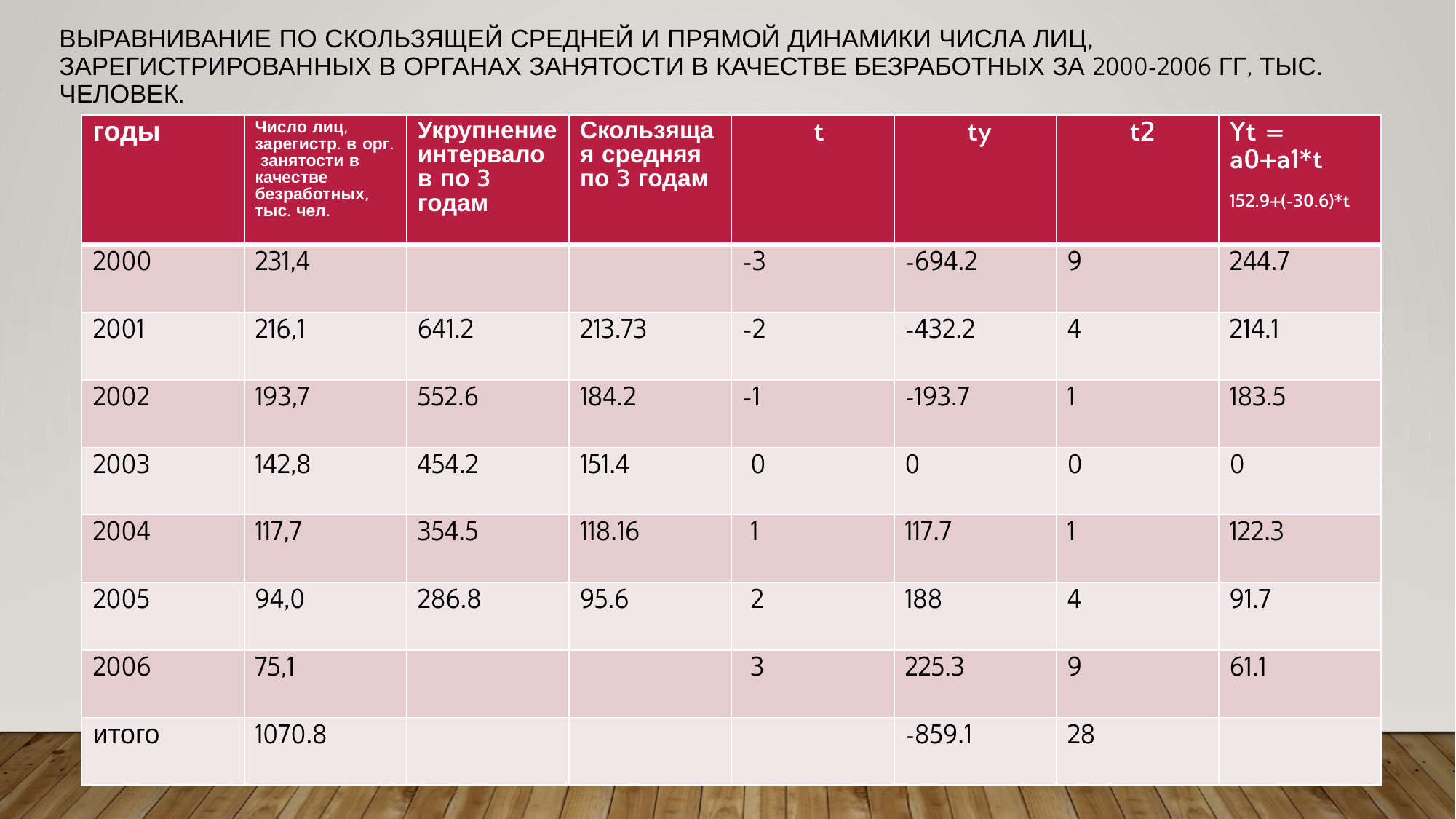

# Выравнивание по скользящей средней и прямой динамики числа лиц, зарегистрированных в органах занятости в качестве безработных за 2000-2006 гг, тыс. человек.
| годы | Число лиц, зарегистр. в орг. занятости в качестве безработных, тыс. чел. | Укрупнение интервалов по 3 годам | Скользящая средняя по 3 годам | t | ty | t2 | Yt = a0+a1\*t 152.9+(-30.6)\*t |
| --- | --- | --- | --- | --- | --- | --- | --- |
| 2000 | 231,4 |  |  | -3 | -694.2 | 9 | 244.7 |
| 2001 | 216,1 | 641.2 | 213.73 | -2 | -432.2 | 4 | 214.1 |
| 2002 | 193,7 | 552.6 | 184.2 | -1 | -193.7 | 1 | 183.5 |
| 2003 | 142,8 | 454.2 | 151.4 | 0 | 0 | 0 | 0 |
| 2004 | 117,7 | 354.5 | 118.16 | 1 | 117.7 | 1 | 122.3 |
| 2005 | 94,0 | 286.8 | 95.6 | 2 | 188 | 4 | 91.7 |
| 2006 | 75,1 |  |  | 3 | 225.3 | 9 | 61.1 |
| итого | 1070.8 |  |  |  | -859.1 | 28 |  |